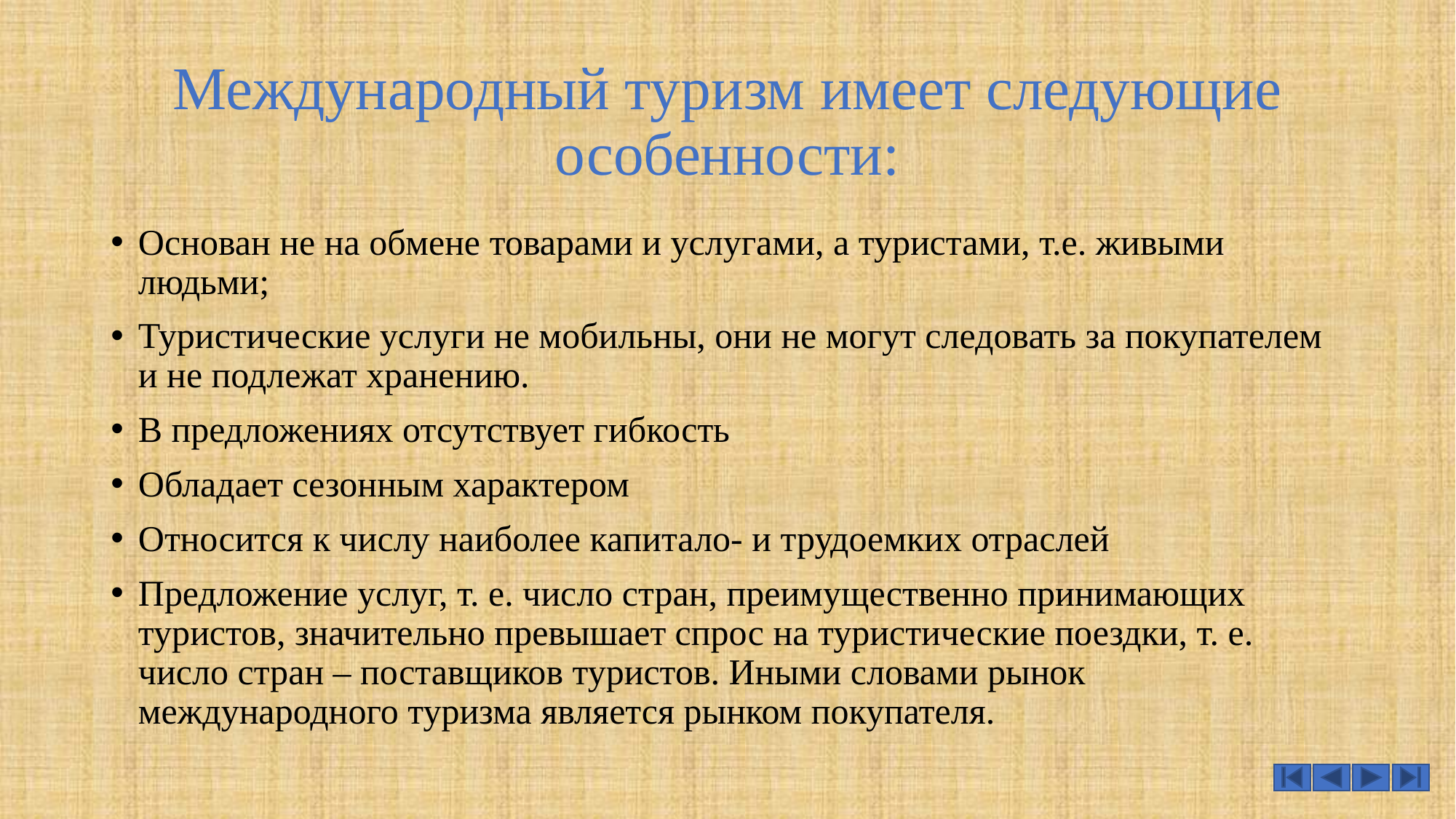

# Международный туризм имеет следующие особенности:
Основан не на обмене товарами и услугами, а туристами, т.е. живыми людьми;
Туристические услуги не мобильны, они не могут следовать за покупателем и не подлежат хранению.
В предложениях отсутствует гибкость
Обладает сезонным характером
Относится к числу наиболее капитало- и трудоемких отраслей
Предложение услуг, т. е. число стран, преимущественно принимающих туристов, значительно превышает спрос на туристические поездки, т. е. число стран – поставщиков туристов. Иными словами рынок международного туризма является рынком покупателя.